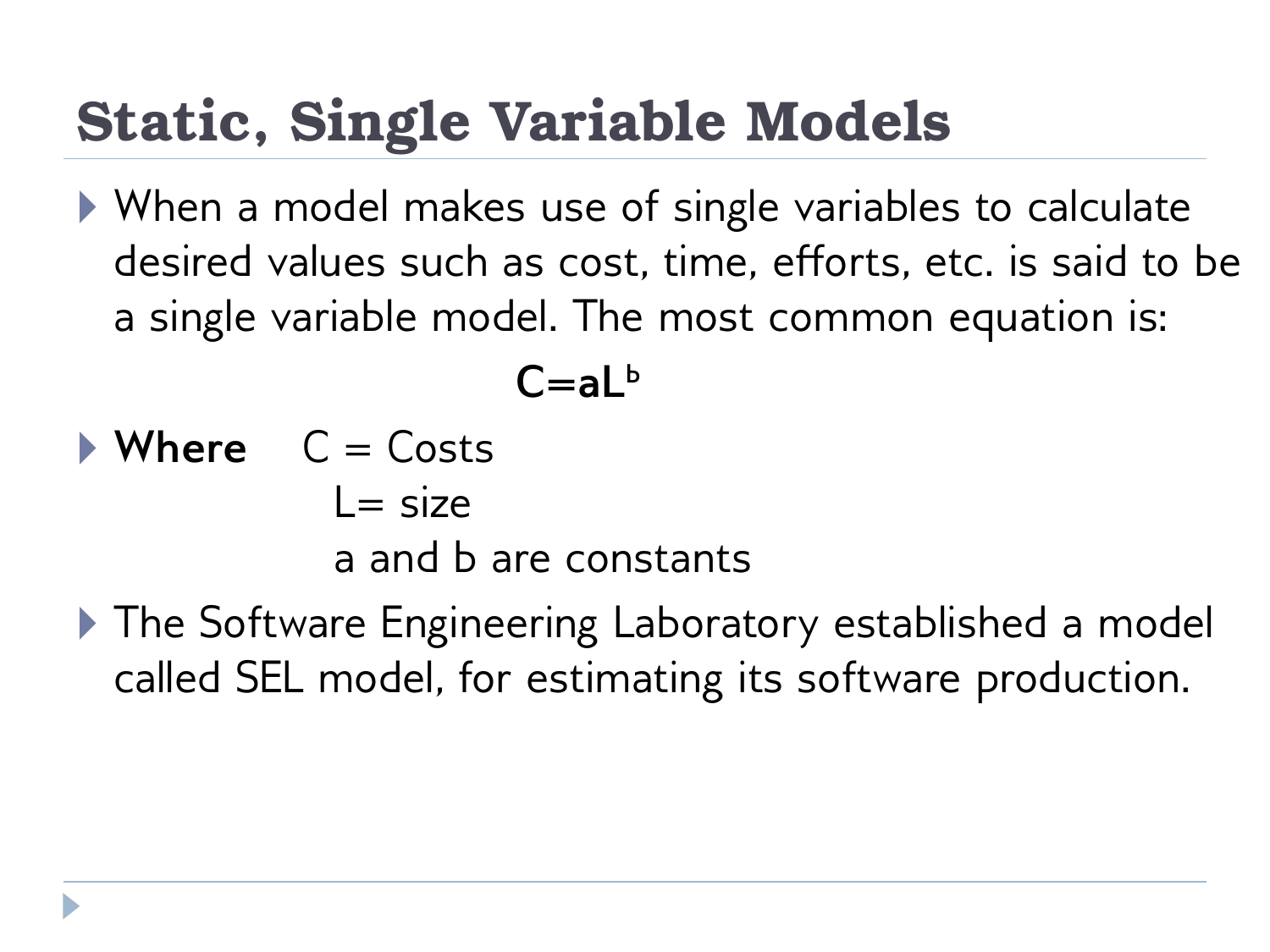

# Static, Single Variable Models
When a model makes use of single variables to calculate desired values such as cost, time, efforts, etc. is said to be a single variable model. The most common equation is:
                                C=aLb
Where    C = Costs
                L= size
                a and b are constants
The Software Engineering Laboratory established a model called SEL model, for estimating its software production.